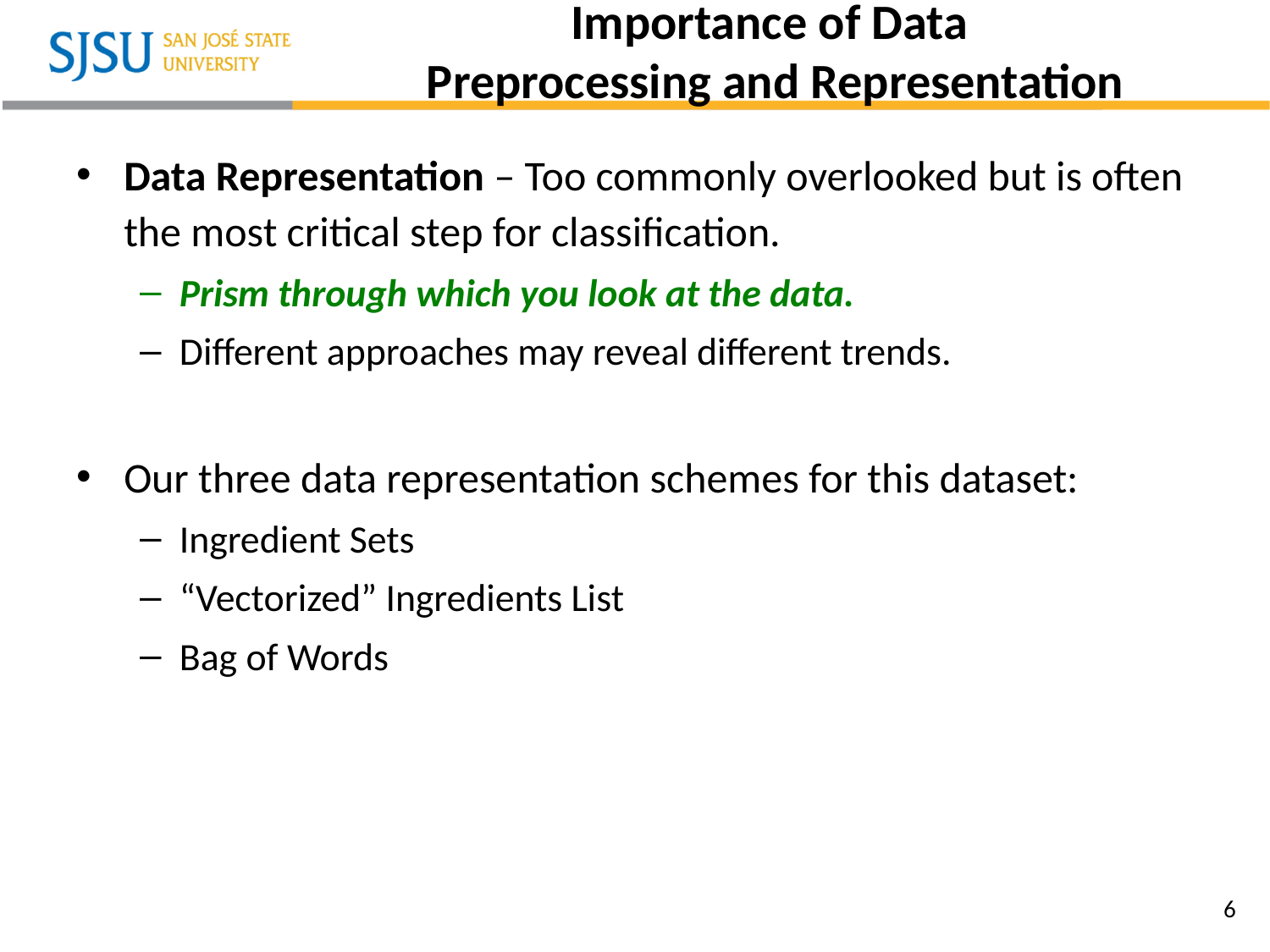

# Importance of Data Preprocessing and Representation
Data Representation – Too commonly overlooked but is often the most critical step for classification.
Prism through which you look at the data.
Different approaches may reveal different trends.

Our three data representation schemes for this dataset:
Ingredient Sets
“Vectorized” Ingredients List
Bag of Words
6